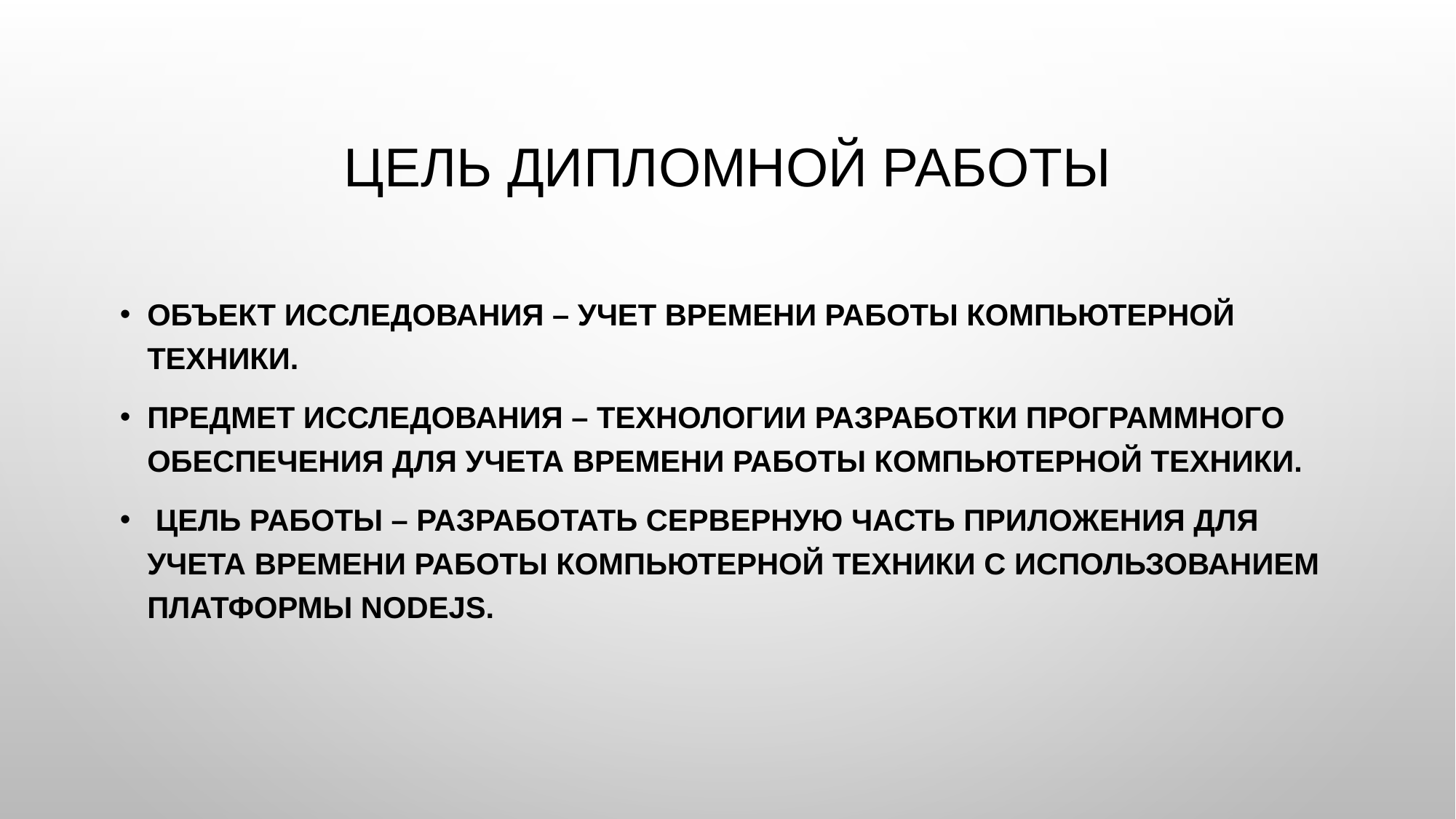

# Цель дипломной работы
Объект исследования – учет времени работы компьютерной техники.
Предмет исследования – технологии разработки программного обеспечения для учета времени работы компьютерной техники.
 Цель работы – разработать серверную часть приложения для учета времени работы компьютерной техники с использованием платформы NodeJS.